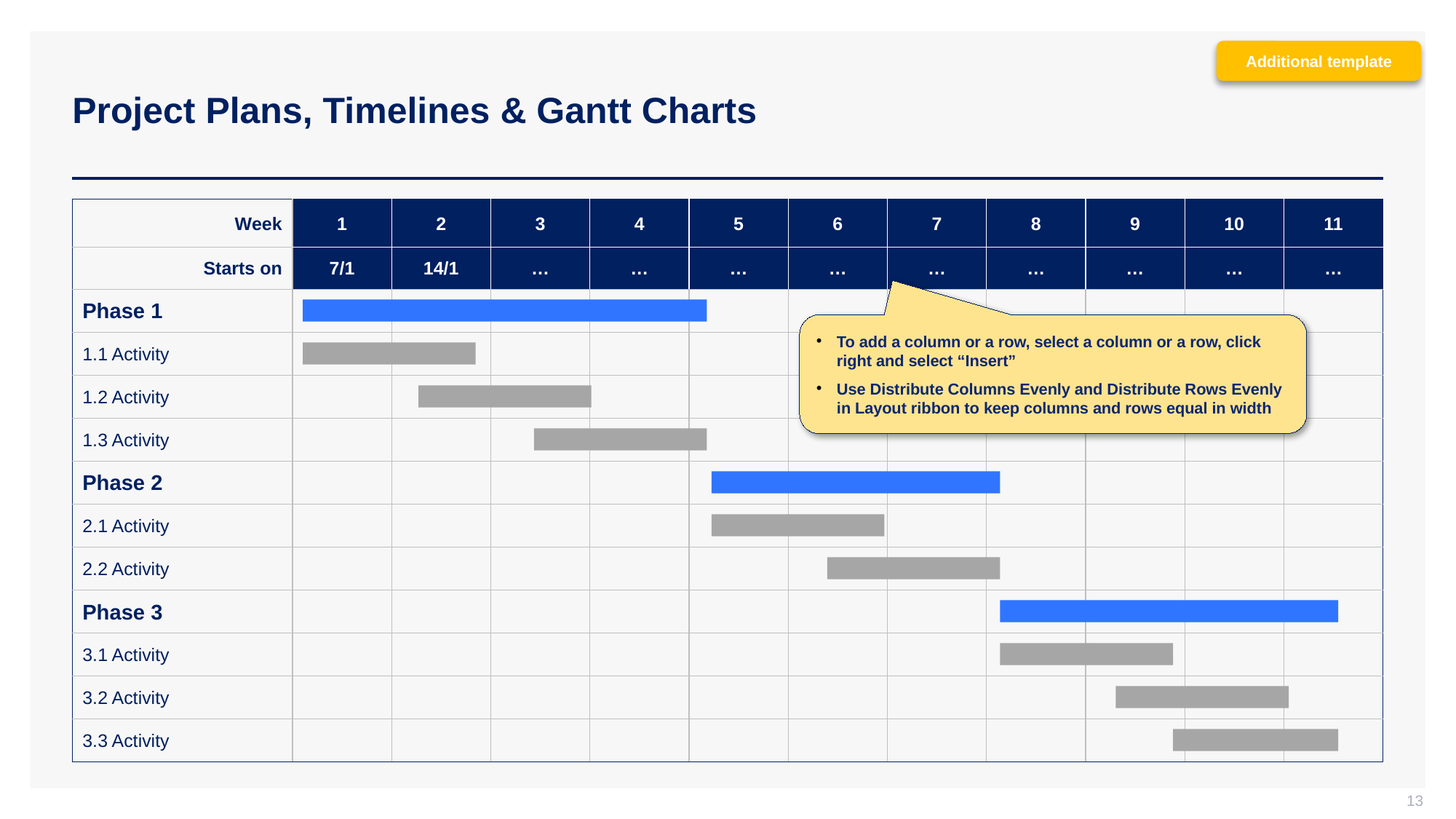

Additional template
# Project Plans, Timelines & Gantt Charts
| Week | 1 | 2 | 3 | 4 | 5 | 6 | 7 | 8 | 9 | 10 | 11 |
| --- | --- | --- | --- | --- | --- | --- | --- | --- | --- | --- | --- |
| Starts on | 7/1 | 14/1 | … | … | … | … | … | … | … | … | … |
| Phase 1 |  |  |  |  |  |  |  |  |  |  |  |
| 1.1 Activity |  |  |  |  |  |  |  |  |  |  |  |
| 1.2 Activity |  |  |  |  |  |  |  |  |  |  |  |
| 1.3 Activity |  |  |  |  |  |  |  |  |  |  |  |
| Phase 2 |  |  |  |  |  |  |  |  |  |  |  |
| 2.1 Activity |  |  |  |  |  |  |  |  |  |  |  |
| 2.2 Activity |  |  |  |  |  |  |  |  |  |  |  |
| Phase 3 |  |  |  |  |  |  |  |  |  |  |  |
| 3.1 Activity |  |  |  |  |  |  |  |  |  |  |  |
| 3.2 Activity |  |  |  |  |  |  |  |  |  |  |  |
| 3.3 Activity |  |  |  |  |  |  |  |  |  |  |  |

To add a column or a row, select a column or a row, click right and select “Insert”
Use Distribute Columns Evenly and Distribute Rows Evenly in Layout ribbon to keep columns and rows equal in width

13